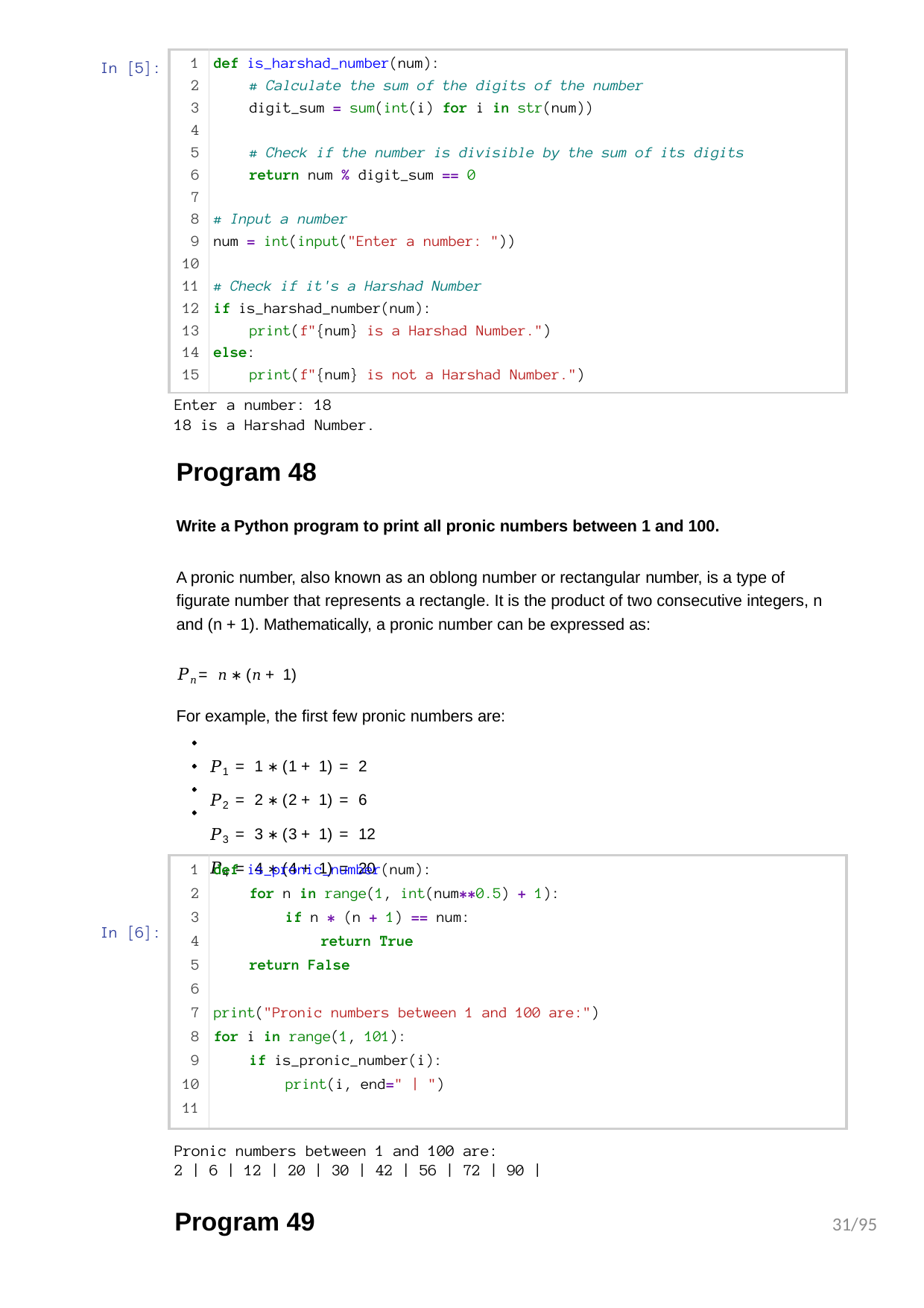

| 1 | def is\_harshad\_number(num): |
| --- | --- |
| 2 | # Calculate the sum of the digits of the number |
| 3 | digit\_sum = sum(int(i) for i in str(num)) |
| 4 |  |
| 5 | # Check if the number is divisible by the sum of its digits |
| 6 | return num % digit\_sum == 0 |
| 7 |  |
| 8 | # Input a number |
| 9 | num = int(input("Enter a number: ")) |
| 10 |  |
| 11 | # Check if it's a Harshad Number |
| 12 | if is\_harshad\_number(num): |
| 13 | print(f"{num} is a Harshad Number.") |
| 14 | else: |
| 15 | print(f"{num} is not a Harshad Number.") |
In [5]:
Enter a number: 18
18 is a Harshad Number.
Program 48
Write a Python program to print all pronic numbers between 1 and 100.

A pronic number, also known as an oblong number or rectangular number, is a type of  figurate number that represents a rectangle. It is the product of two consecutive integers, n  and (n + 1). Mathematically, a pronic number can be expressed as:

𝑃𝑛  = 𝑛 ∗ (𝑛 + 1)

For example, the first few pronic numbers are:

𝑃1  = 1 ∗ (1 + 1) = 2
𝑃2  = 2 ∗ (2 + 1) = 6
𝑃3  = 3 ∗ (3 + 1) = 12
𝑃4  = 4 ∗ (4 + 1) = 20

In [6]:

| 1 | def is\_pronic\_number(num): |
| --- | --- |
| 2 | for n in range(1, int(num\*\*0.5) + 1): |
| 3 | if n \* (n + 1) == num: |
| 4 | return True |
| 5 | return False |
| 6 |  |
| 7 | print("Pronic numbers between 1 and 100 are:") |
| 8 | for i in range(1, 101): |
| 9 | if is\_pronic\_number(i): |
| 10 | print(i, end=" | ") |
| 11 |  |
Pronic numbers between 1 and 100 are:
2 | 6 | 12 | 20 | 30 | 42 | 56 | 72 | 90 |
Program 49
31/95